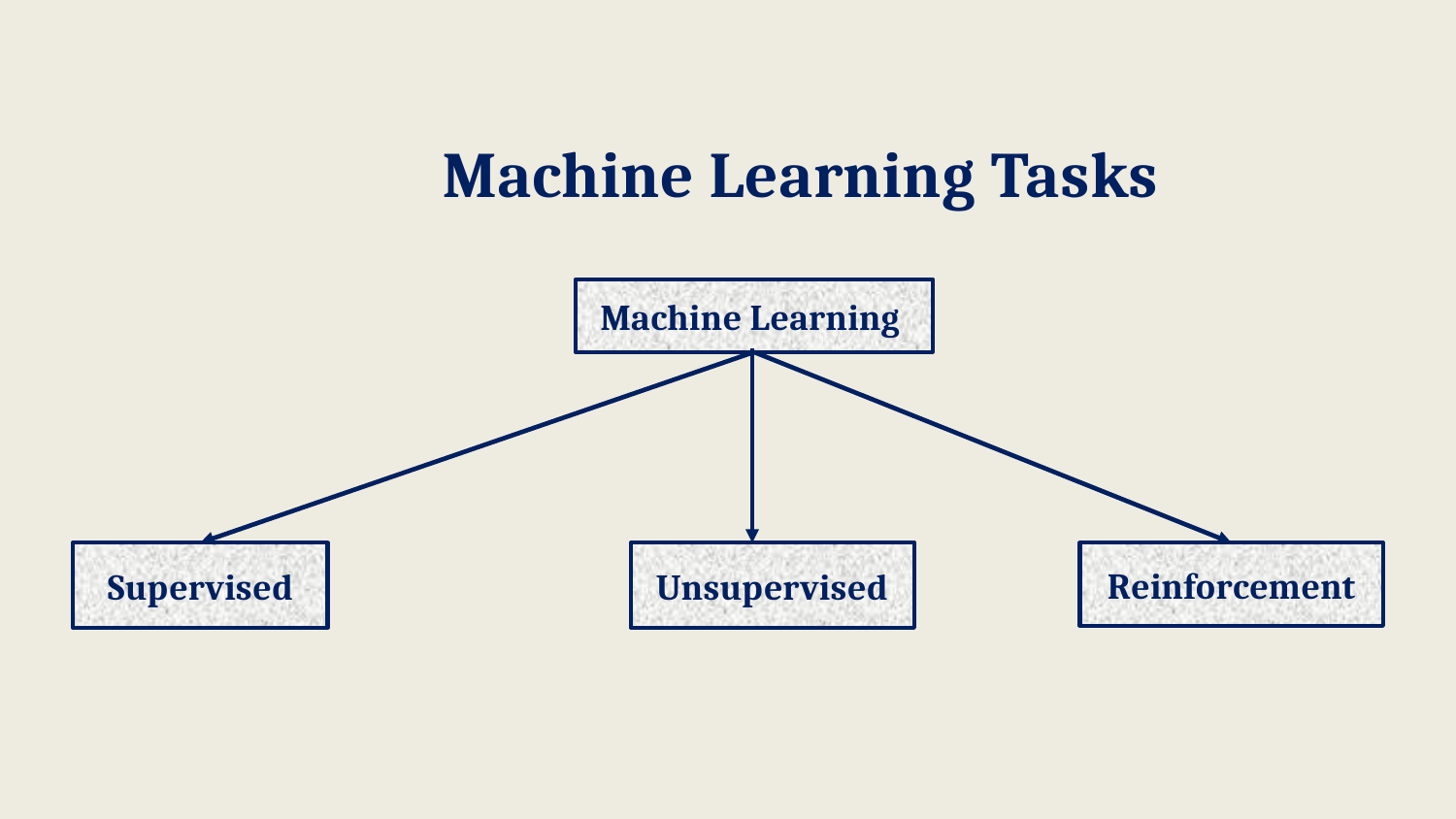

# Machine Learning Tasks
Machine Learning
Supervised
Unsupervised
Reinforcement